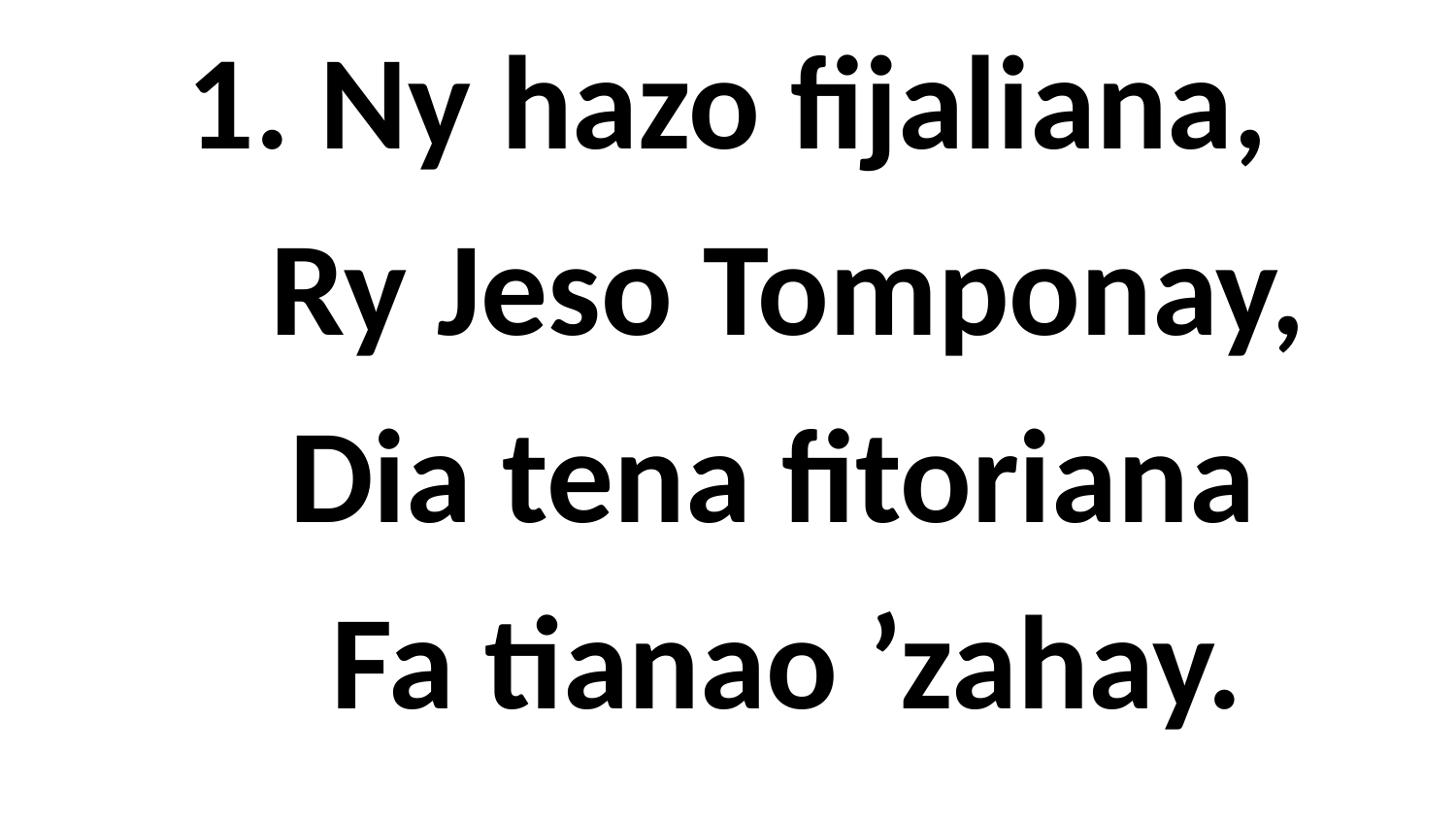

1. Ny hazo fijaliana,
    Ry Jeso Tomponay,
   Dia tena fitoriana
    Fa tianao ’zahay.